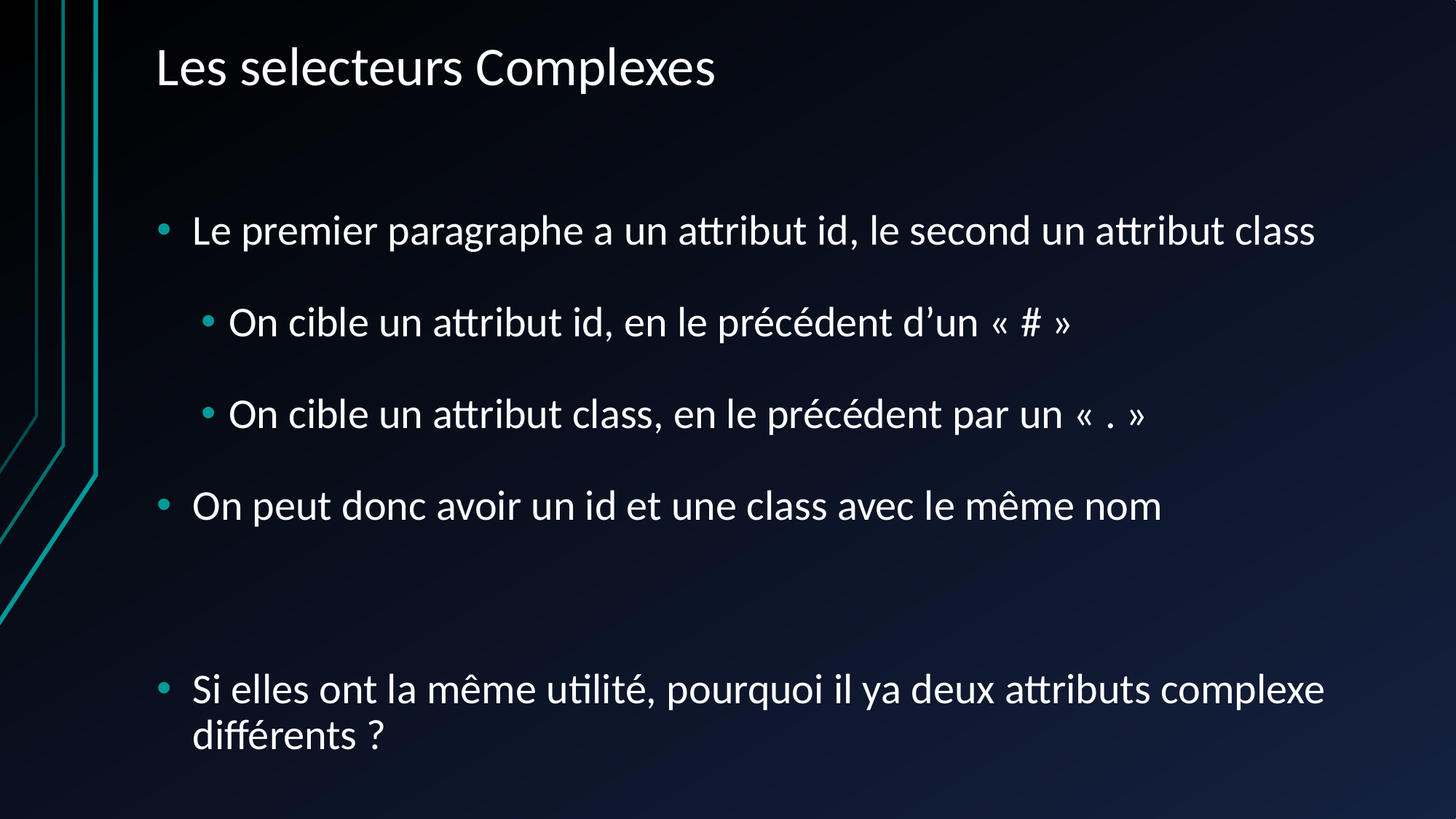

Les selecteurs Complexes
Le premier paragraphe a un attribut id, le second un attribut class
On cible un attribut id, en le précédent d’un « # »
On cible un attribut class, en le précédent par un « . »
On peut donc avoir un id et une class avec le même nom

Si elles ont la même utilité, pourquoi il ya deux attributs complexe différents ?